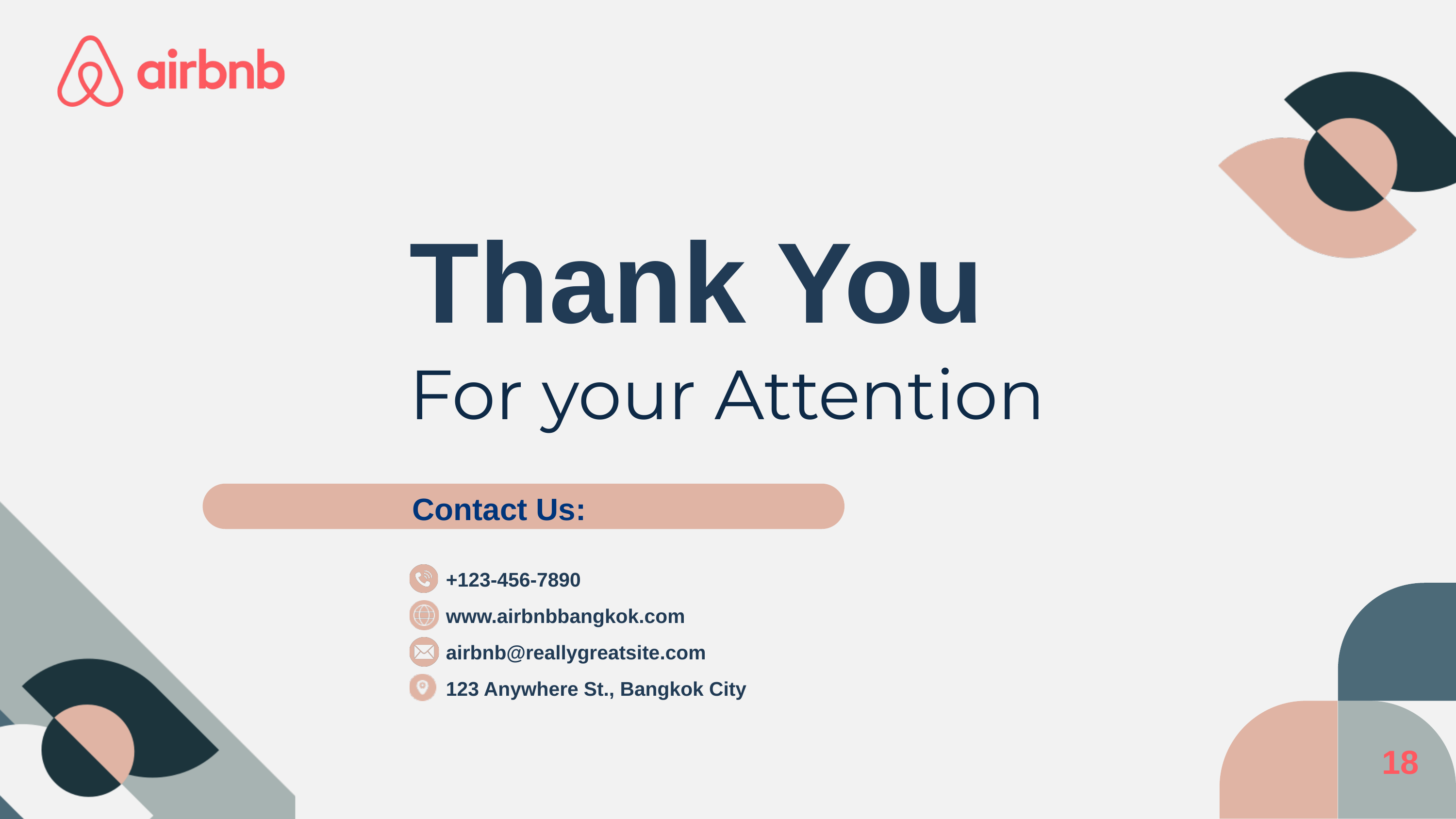

Thank You
For your Attention

Contact Us:

+123-456-7890

www.airbnbbangkok.com

airbnb@reallygreatsite.com

123 Anywhere St., Bangkok City

18